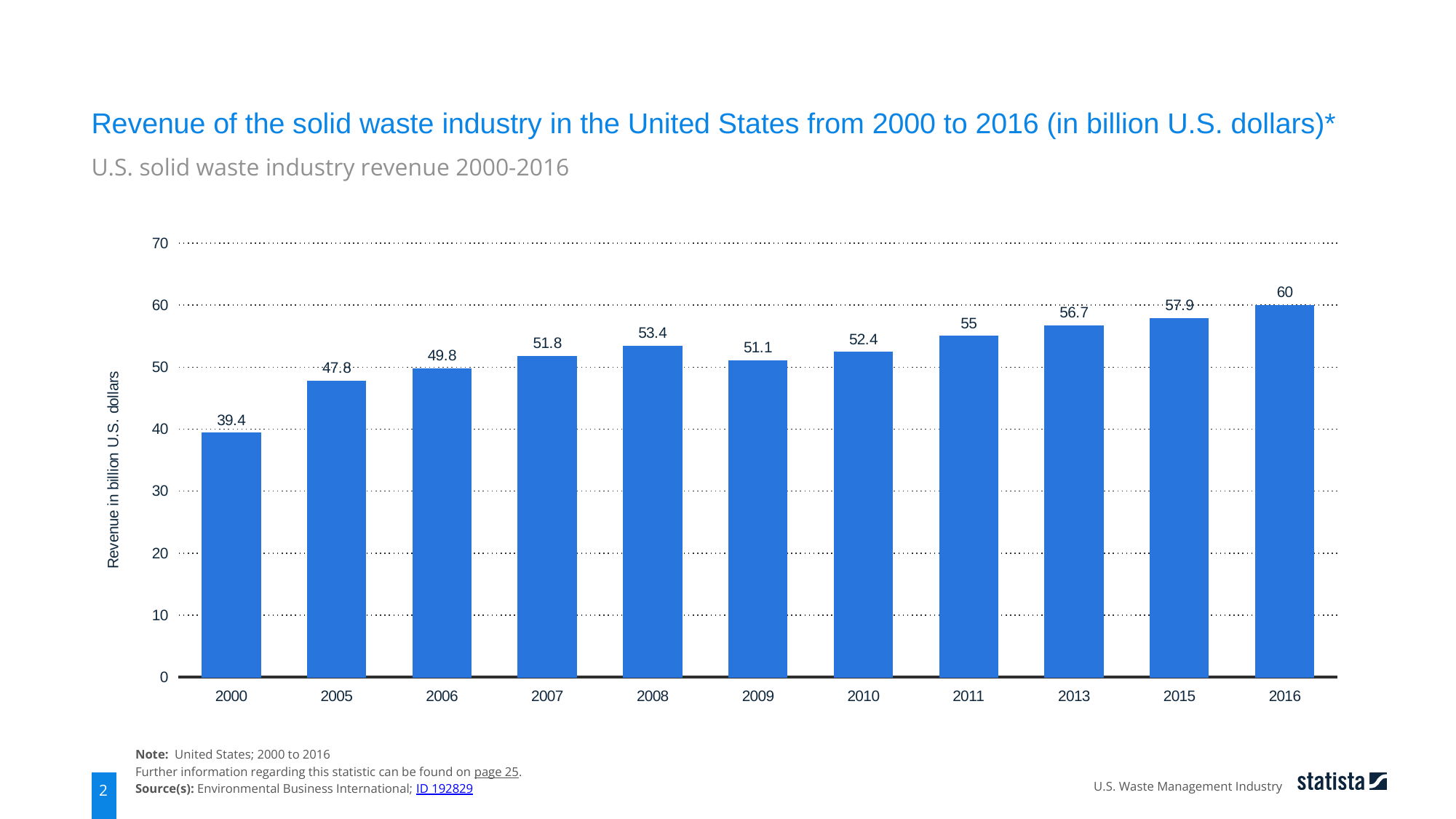

Revenue of the solid waste industry in the United States from 2000 to 2016 (in billion U.S. dollars)*
U.S. solid waste industry revenue 2000-2016

### Chart

| Category | data |
|---|---|
| 2000 | 39.4 |
| 2005 | 47.8 |
| 2006 | 49.8 |
| 2007 | 51.8 |
| 2008 | 53.4 |
| 2009 | 51.1 |
| 2010 | 52.4 |
| 2011 | 55.0 |
| 2013 | 56.7 |
| 2015 | 57.9 |
| 2016 | 60.0 |
Note:  United States; 2000 to 2016
Further information regarding this statistic can be found on page 25.
Source(s): Environmental Business International; ID 192829
U.S. Waste Management Industry

2